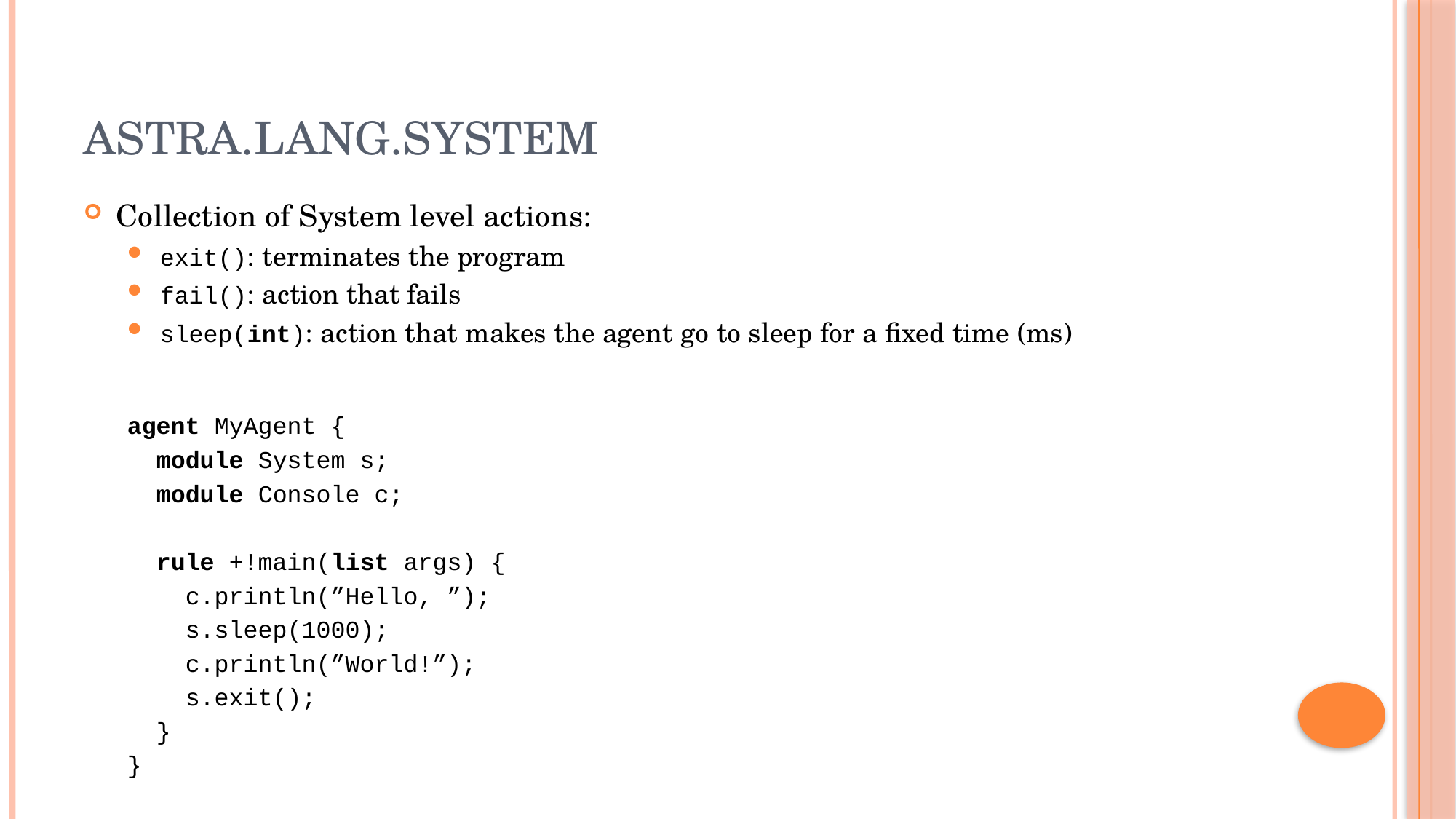

# astra.lang.System
Collection of System level actions:
exit(): terminates the program
fail(): action that fails
sleep(int): action that makes the agent go to sleep for a fixed time (ms)

agent MyAgent {
  module System s;
  module Console c;

  rule +!main(list args) {
    c.println(”Hello, ”);
    s.sleep(1000);
    c.println(”World!”);
    s.exit();
  }
}